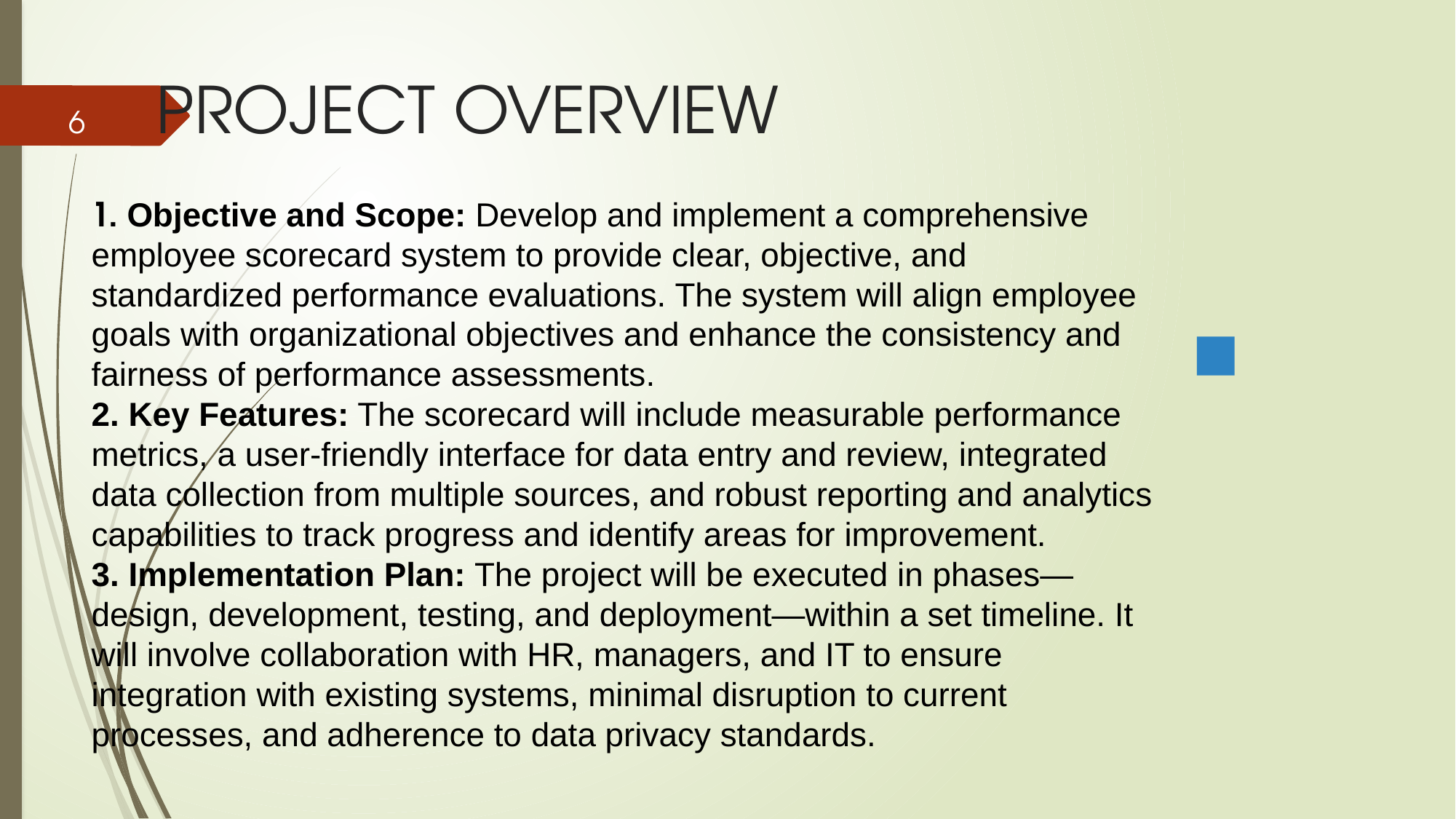

# PROJECT OVERVIEW
6
 Objective and Scope: Develop and implement a comprehensive employee scorecard system to provide clear, objective, and standardized performance evaluations. The system will align employee goals with organizational objectives and enhance the consistency and fairness of performance assessments.
 Key Features: The scorecard will include measurable performance metrics, a user-friendly interface for data entry and review, integrated data collection from multiple sources, and robust reporting and analytics capabilities to track progress and identify areas for improvement.
 Implementation Plan: The project will be executed in phases—design, development, testing, and deployment—within a set timeline. It will involve collaboration with HR, managers, and IT to ensure integration with existing systems, minimal disruption to current processes, and adherence to data privacy standards.